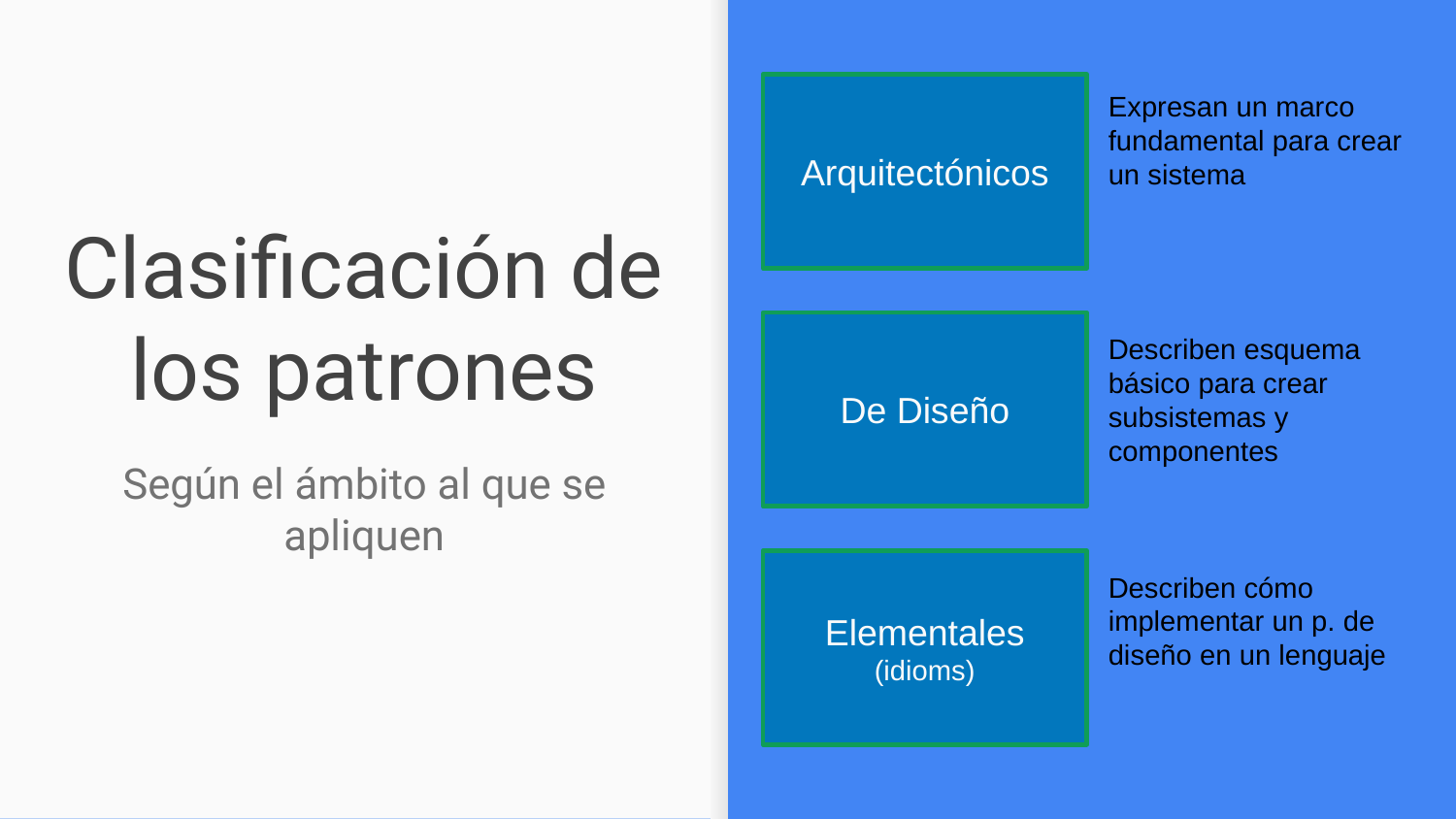

Arquitectónicos
Expresan un marco fundamental para crear un sistema
# Clasificación de los patrones
De Diseño
Describen esquema básico para crear subsistemas y componentes
Según el ámbito al que se apliquen
Elementales
(idioms)
Describen cómo implementar un p. de diseño en un lenguaje